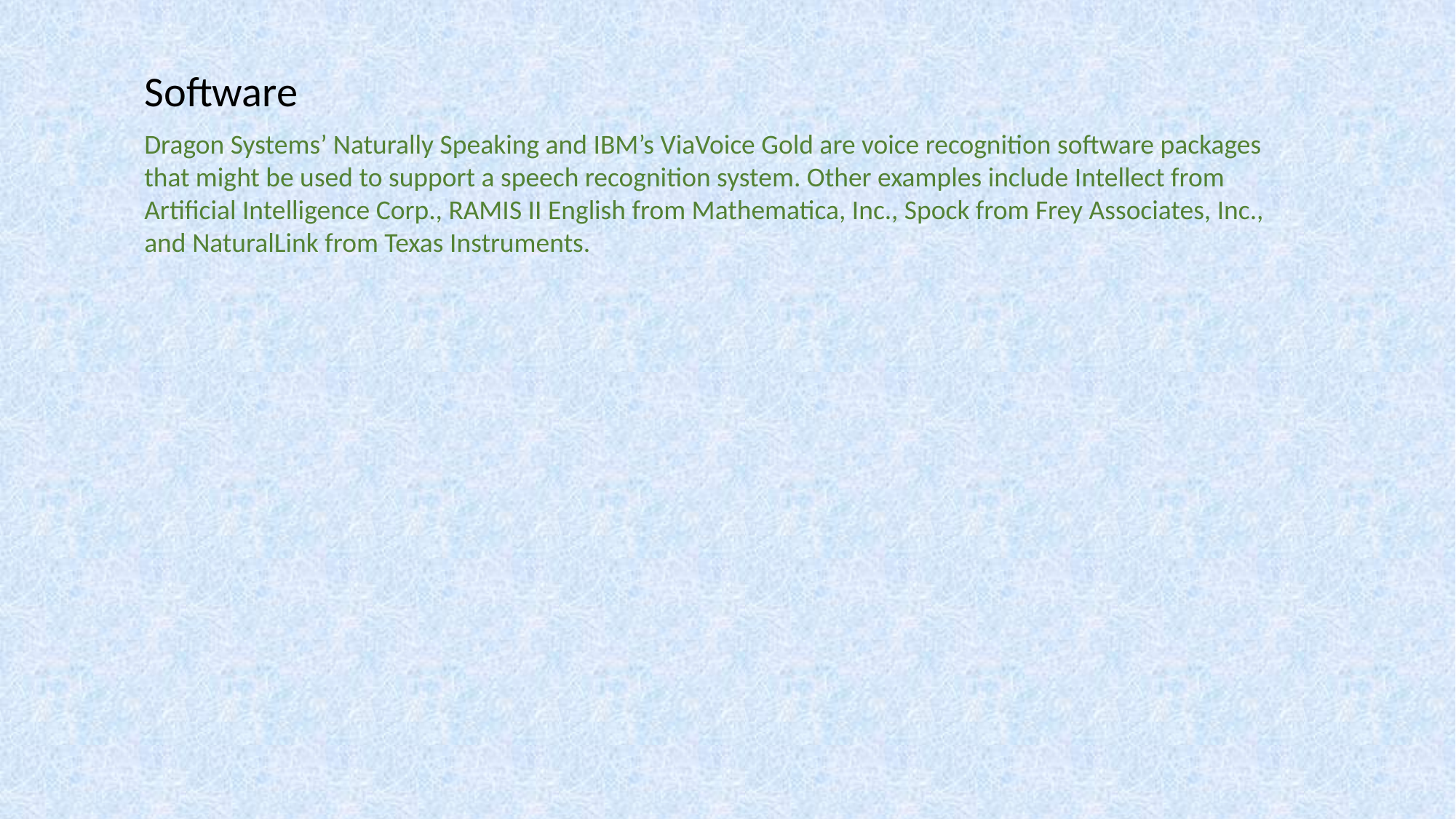

Software
Dragon Systems’ Naturally Speaking and IBM’s ViaVoice Gold are voice recognition software packages that might be used to support a speech recognition system. Other examples include Intellect from Artificial Intelligence Corp., RAMIS II English from Mathematica, Inc., Spock from Frey Associates, Inc., and NaturalLink from Texas Instruments.